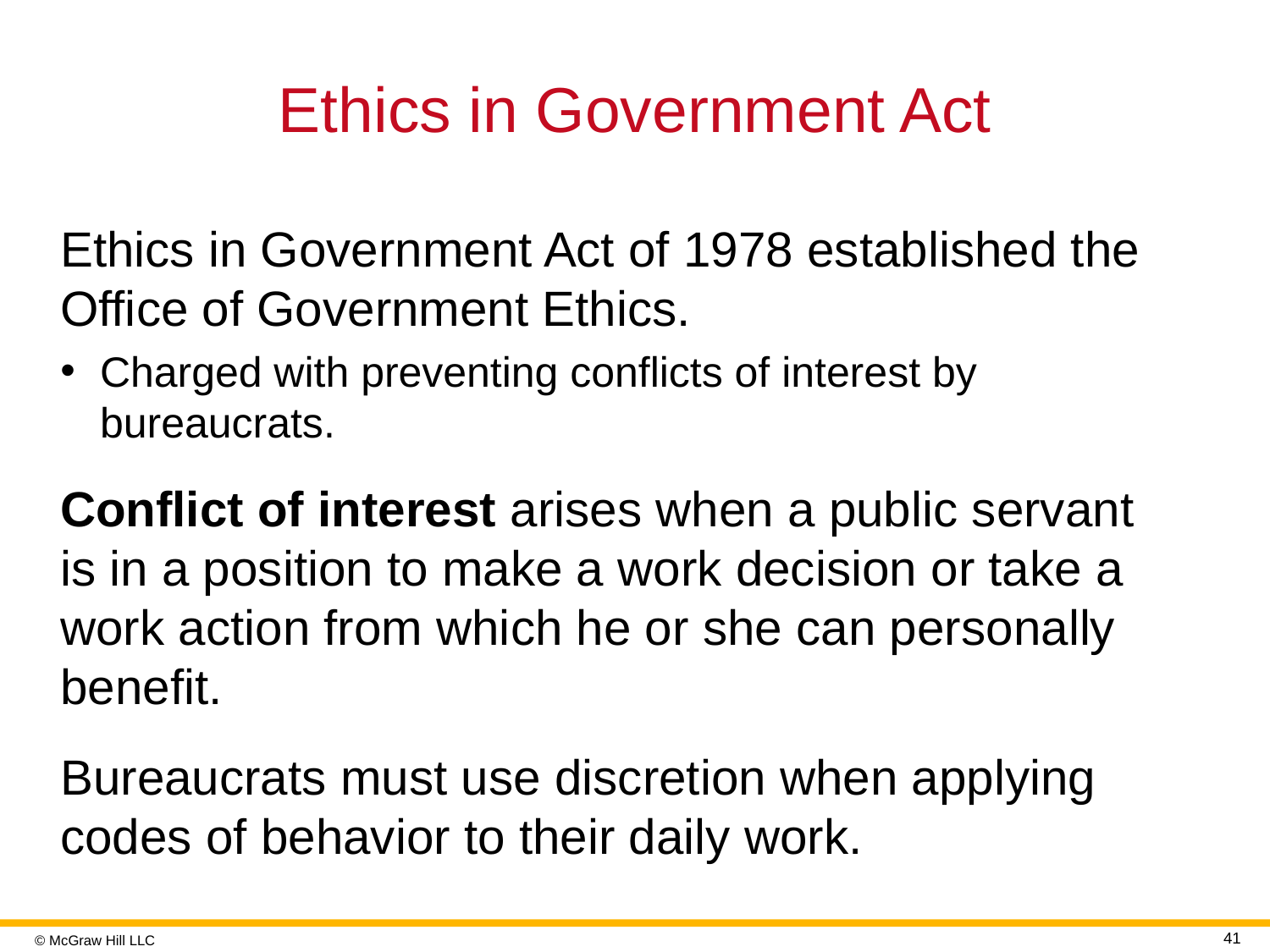

# Ethics in Government Act
Ethics in Government Act of 1978 established the Office of Government Ethics.
Charged with preventing conflicts of interest by bureaucrats.
Conflict of interest arises when a public servant is in a position to make a work decision or take a work action from which he or she can personally benefit.
Bureaucrats must use discretion when applying codes of behavior to their daily work.
41